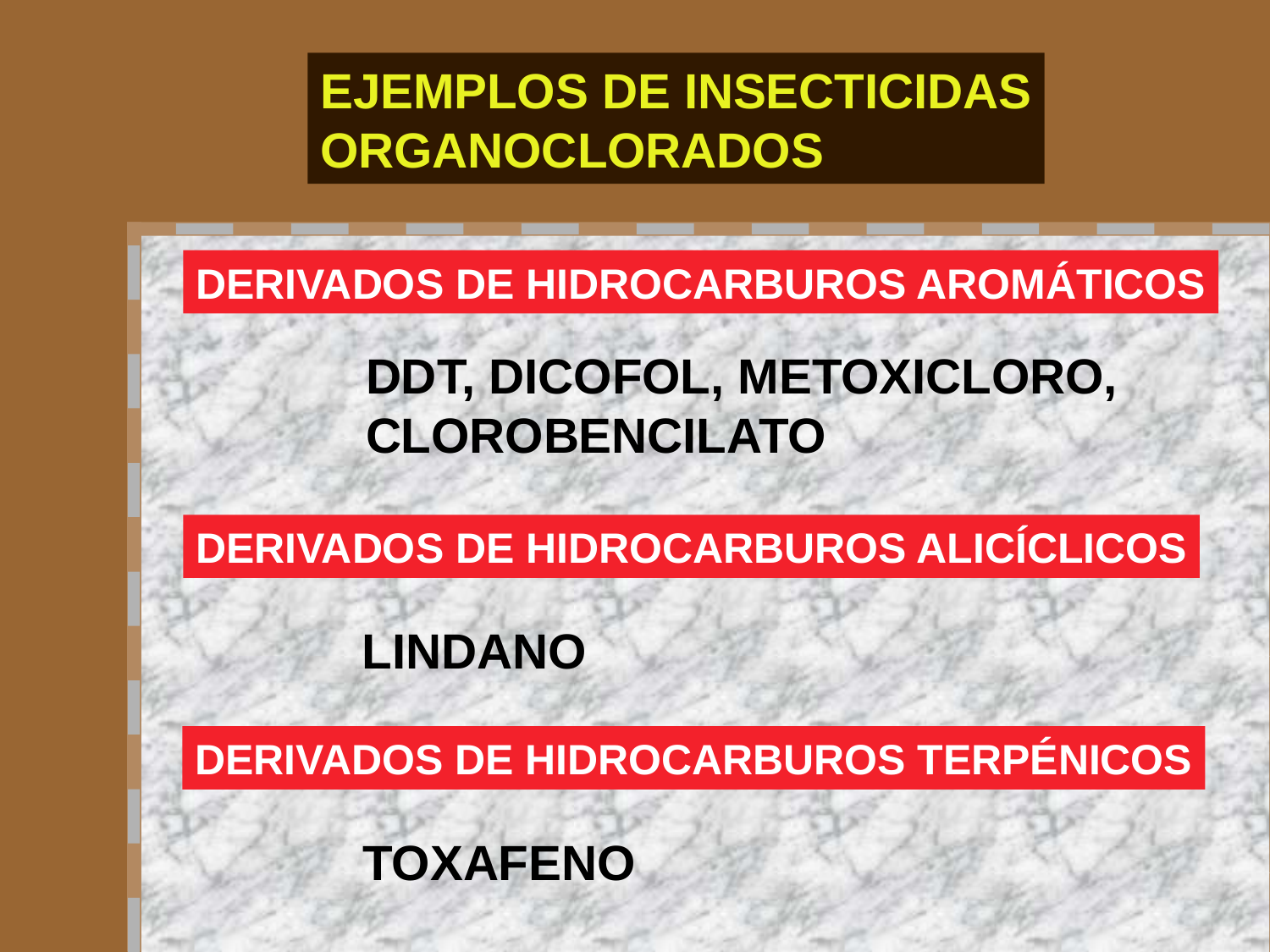

EJEMPLOS DE INSECTICIDAS
ORGANOCLORADOS
DERIVADOS DE HIDROCARBUROS AROMÁTICOS
DDT, DICOFOL, METOXICLORO,
CLOROBENCILATO
DERIVADOS DE HIDROCARBUROS ALICÍCLICOS
LINDANO
DERIVADOS DE HIDROCARBUROS TERPÉNICOS
TOXAFENO